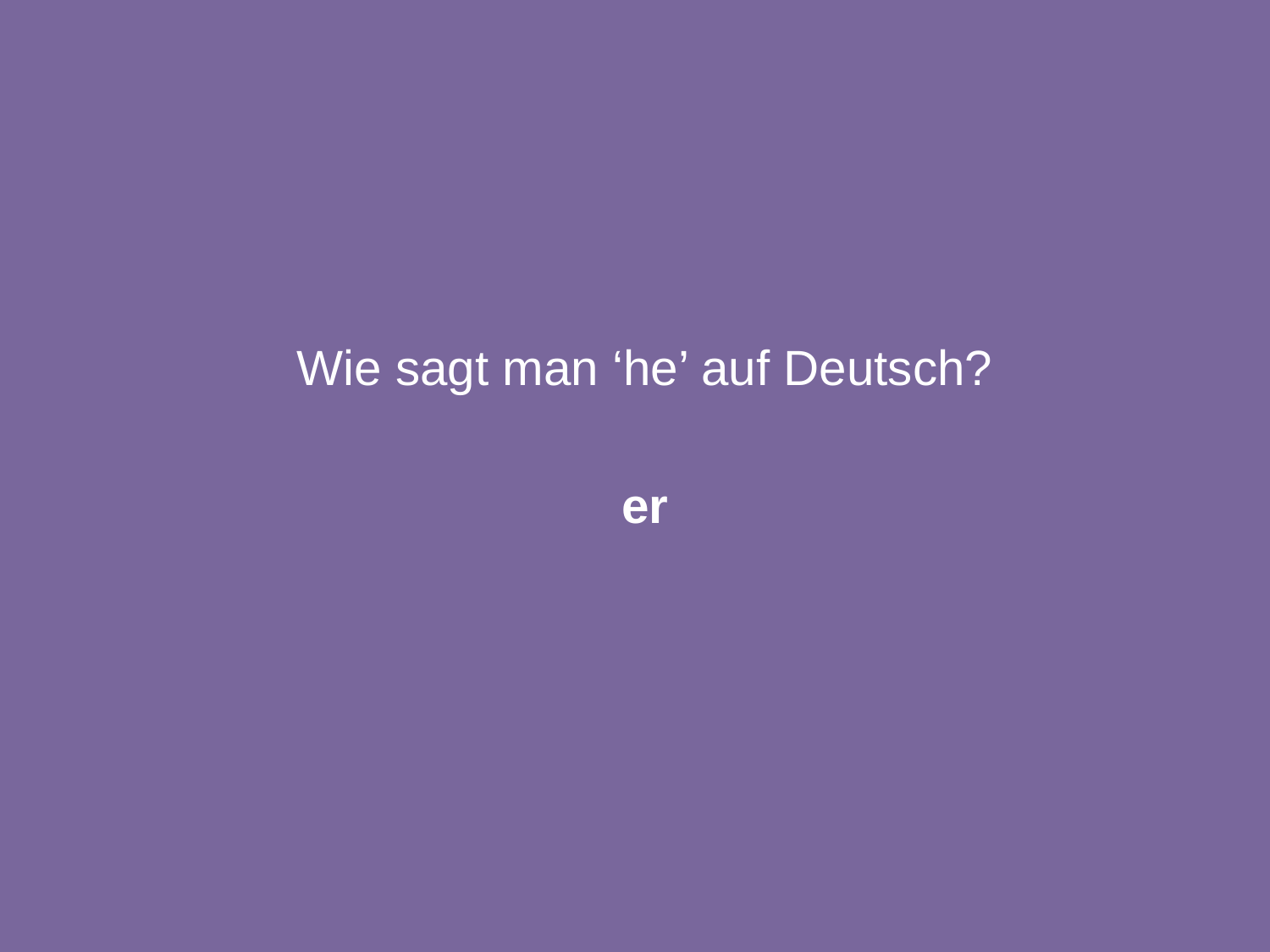

Wie sagt man ‘he’ auf Deutsch?

er

43